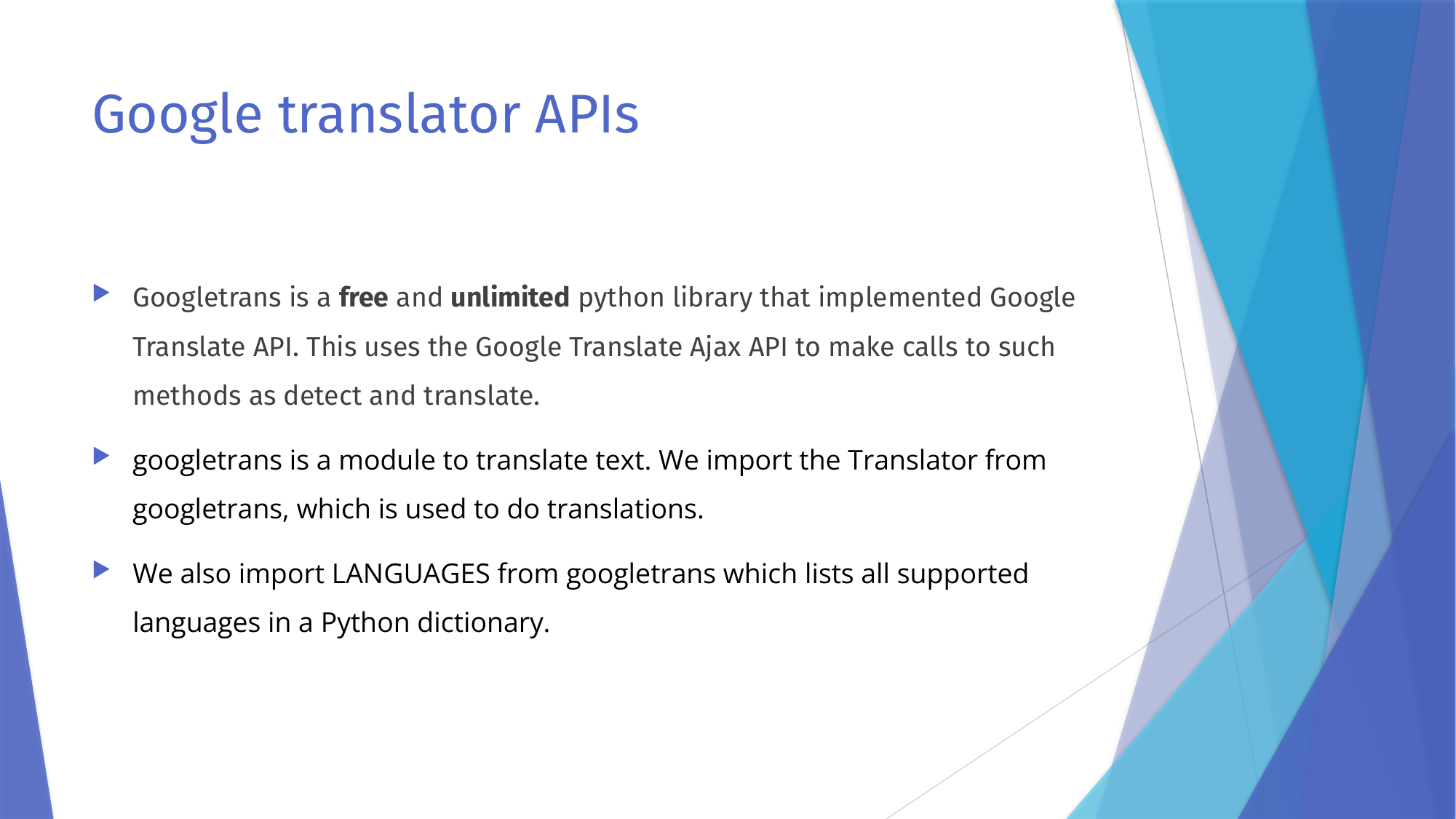

# Google translator APIs
Googletrans is a free and unlimited python library that implemented Google Translate API. This uses the Google Translate Ajax API to make calls to such methods as detect and translate.
googletrans is a module to translate text. We import the Translator from googletrans, which is used to do translations.
We also import LANGUAGES from googletrans which lists all supported languages in a Python dictionary.